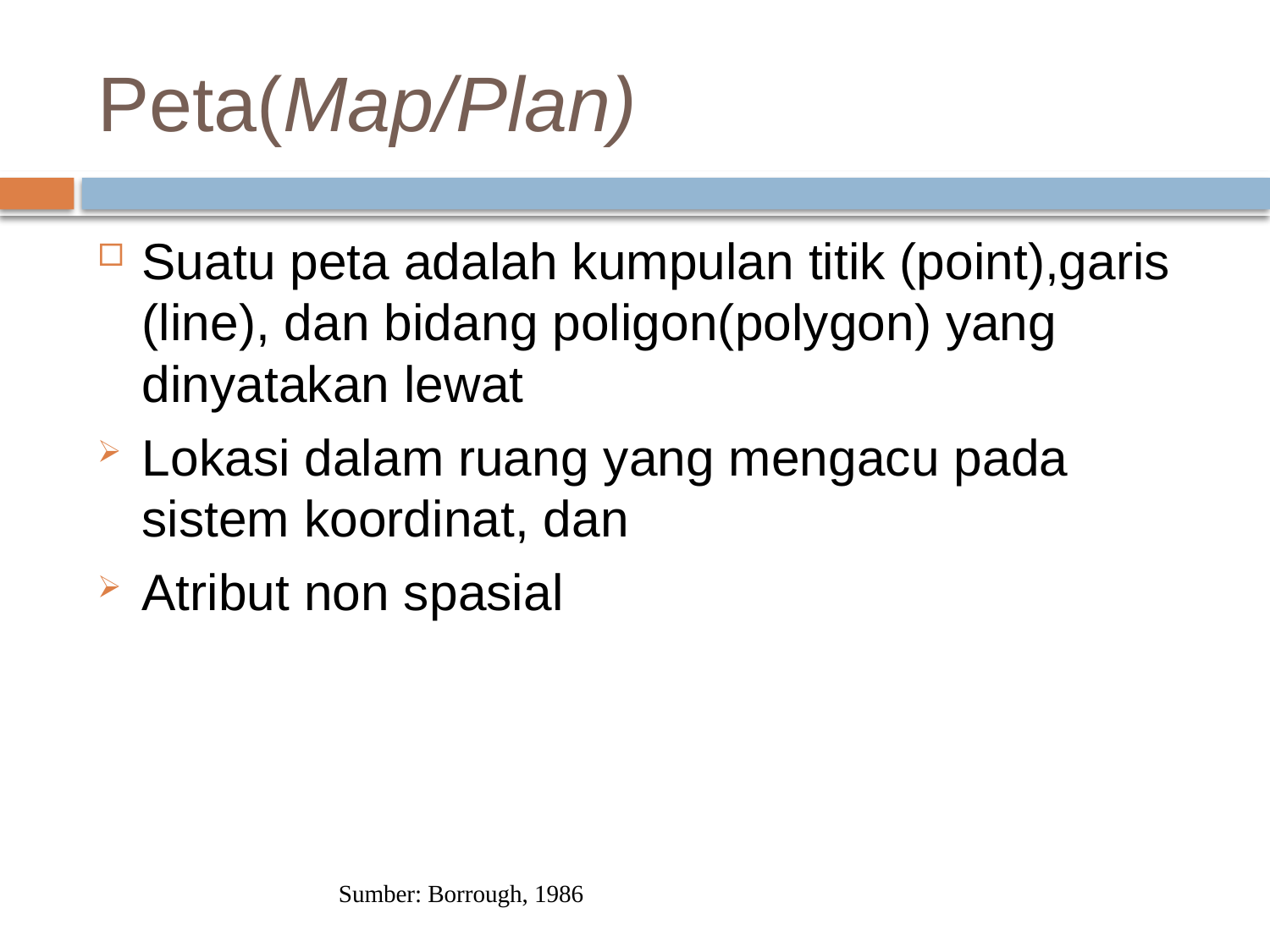

# Peta(Map/Plan)
Suatu peta adalah kumpulan titik (point),garis (line), dan bidang poligon(polygon) yang dinyatakan lewat
Lokasi dalam ruang yang mengacu pada sistem koordinat, dan
Atribut non spasial
Sumber: Borrough, 1986